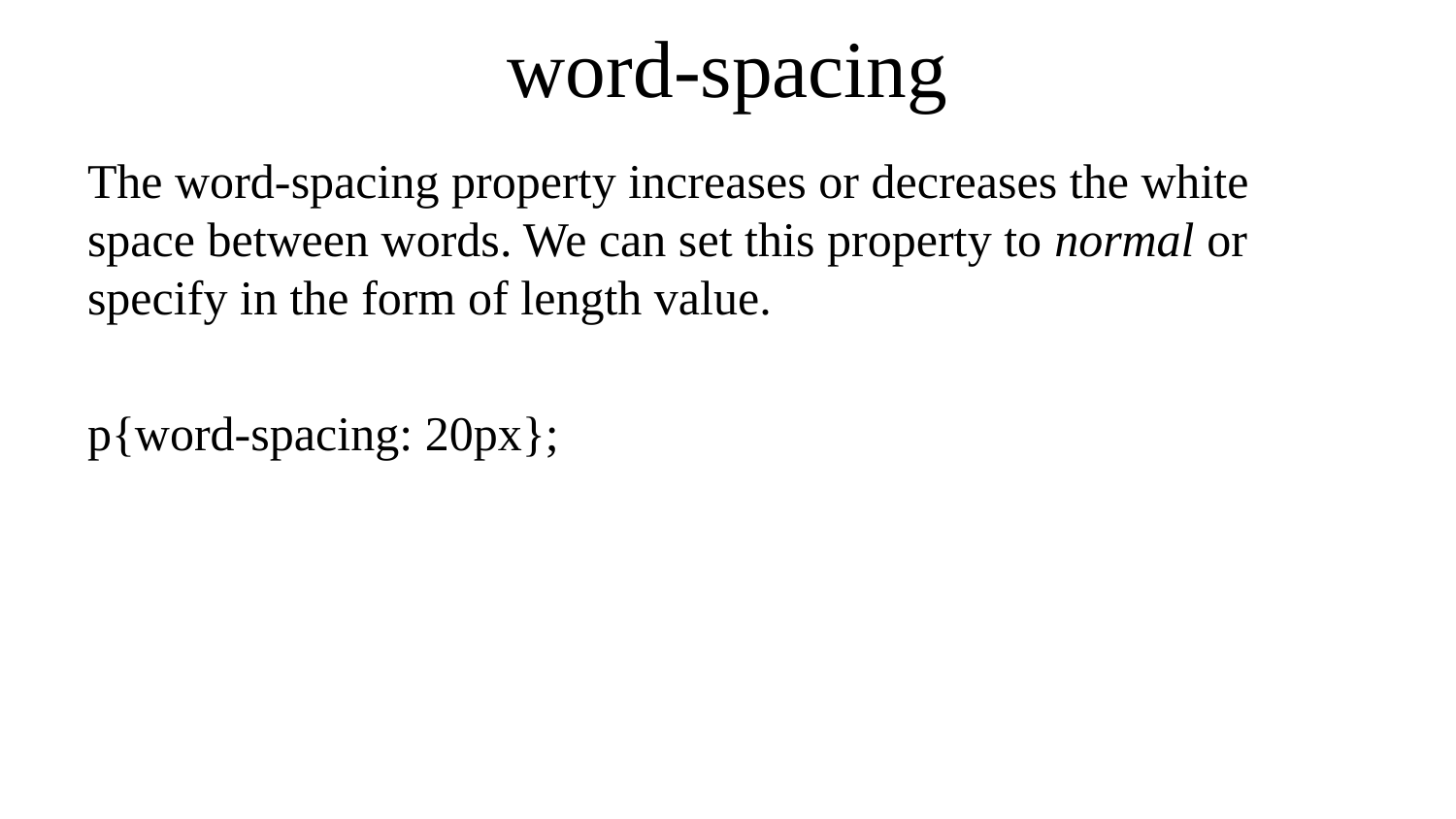

# word-spacing
The word-spacing property increases or decreases the white space between words. We can set this property to normal or specify in the form of length value.

p{word-spacing: 20px};